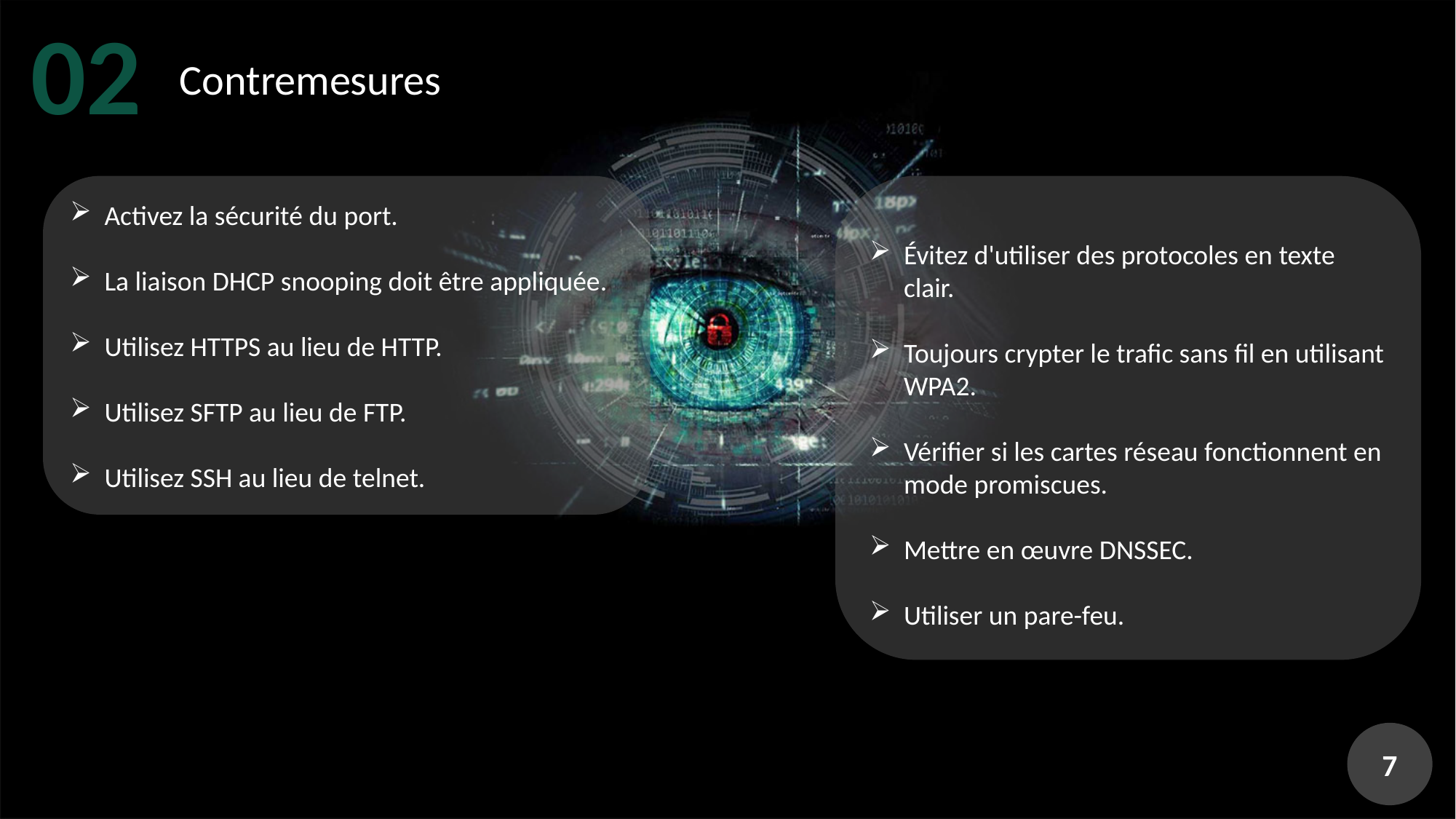

02
Contremesures
Activez la sécurité du port.

La liaison DHCP snooping doit être appliquée.

Utilisez HTTPS au lieu de HTTP.

Utilisez SFTP au lieu de FTP.

Utilisez SSH au lieu de telnet.

Évitez d'utiliser des protocoles en texte clair.

Toujours crypter le trafic sans fil en utilisant WPA2.

Vérifier si les cartes réseau fonctionnent en mode promiscues.

Mettre en œuvre DNSSEC.

Utiliser un pare-feu.
7